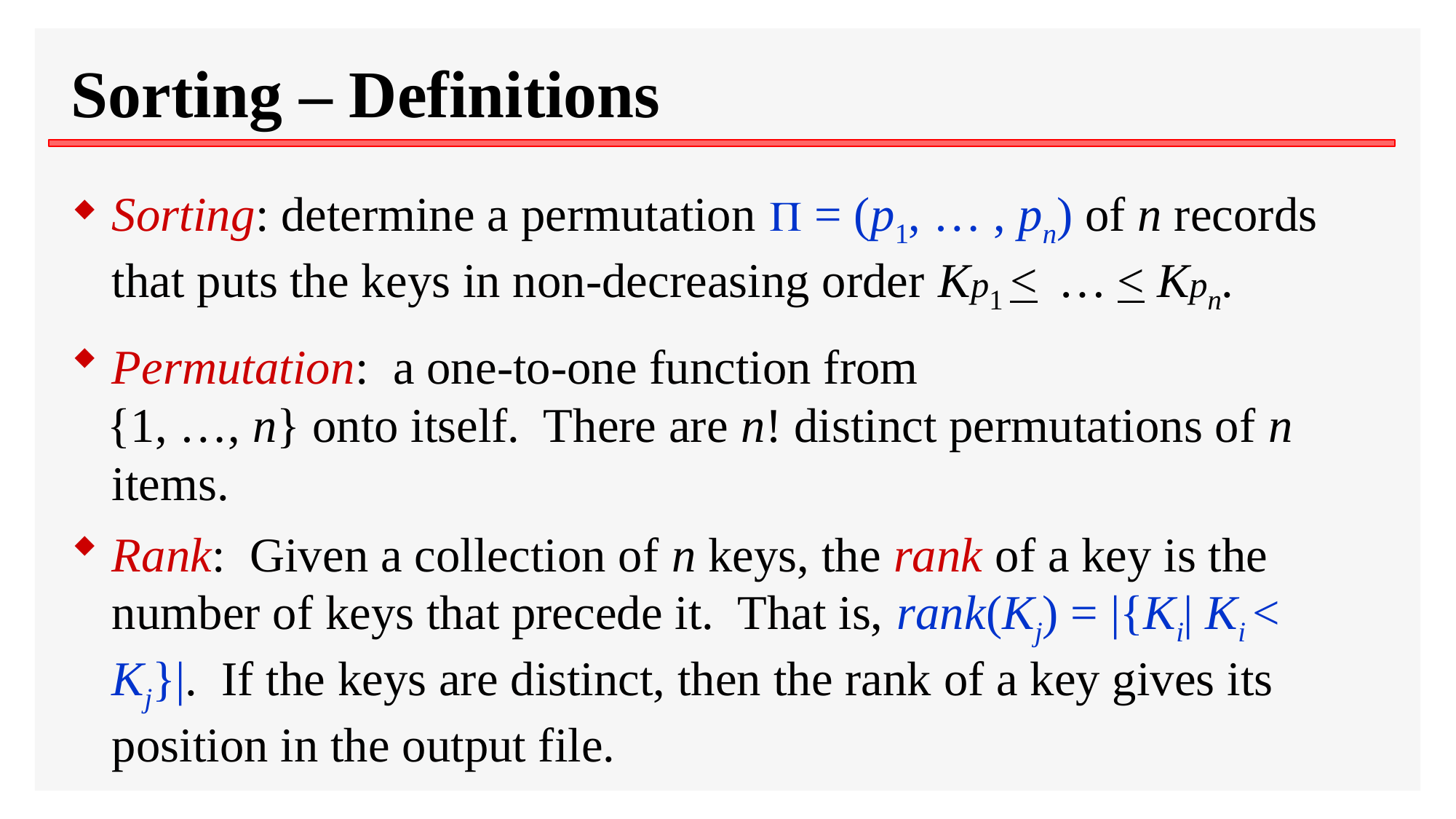

# Sorting – Definitions
Sorting: determine a permutation Π = (p1, … , pn) of n records that puts the keys in non-decreasing order Kp1 <  … < Kpn.

Permutation:  a one-to-one function from
   {1, …, n} onto itself.  There are n! distinct permutations of n items.

Rank:  Given a collection of n keys, the rank of a key is the number of keys that precede it.  That is, rank(Kj) = |{Ki| Ki < Kj}|.  If the keys are distinct, then the rank of a key gives its position in the output file.